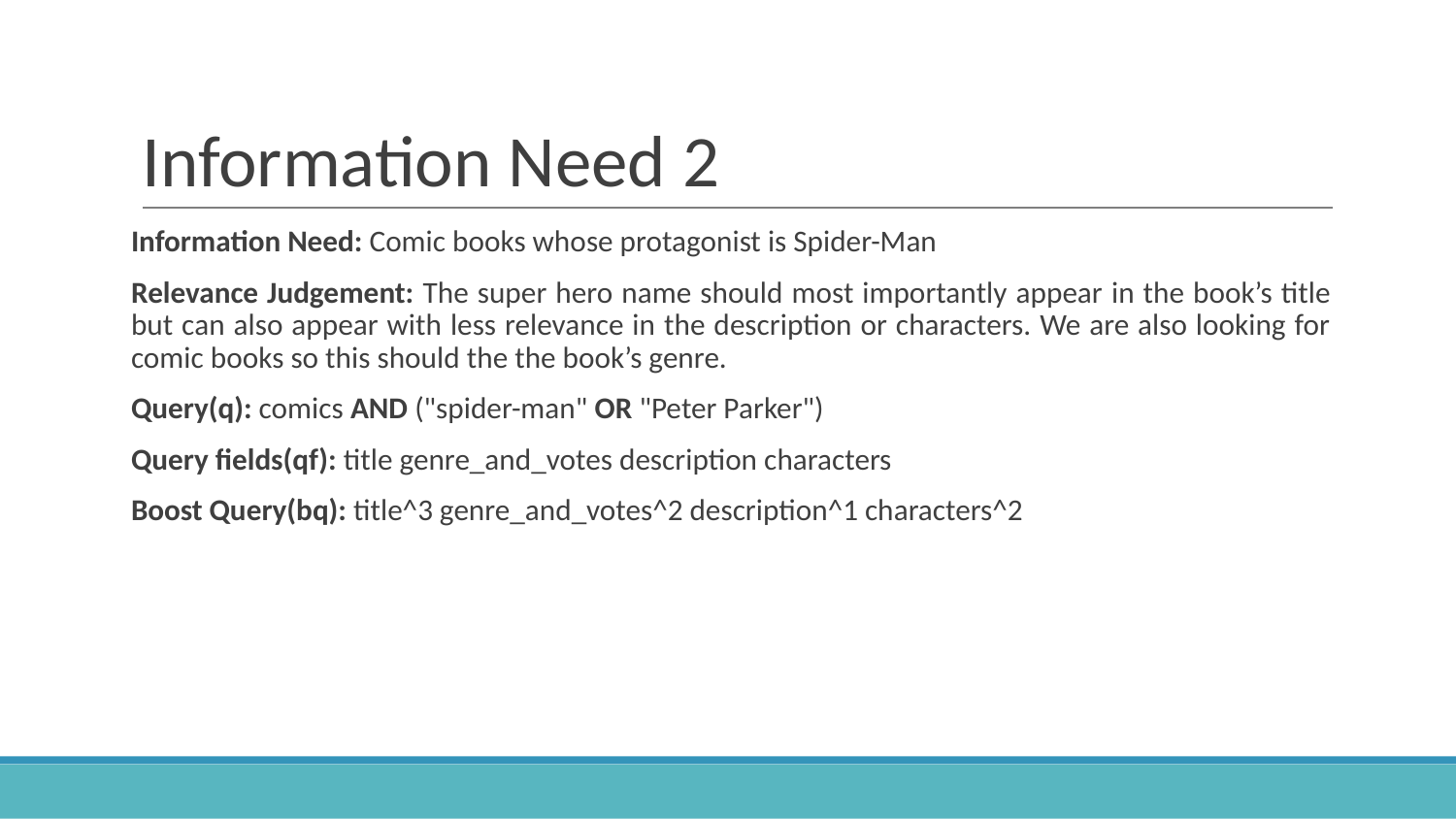

# Information Need 2
Information Need: Comic books whose protagonist is Spider-Man
Relevance Judgement: The super hero name should most importantly appear in the book’s title but can also appear with less relevance in the description or characters. We are also looking for comic books so this should the the book’s genre.
Query(q): comics AND ("spider-man" OR "Peter Parker")
Query fields(qf): title genre_and_votes description characters
Boost Query(bq): title^3 genre_and_votes^2 description^1 characters^2